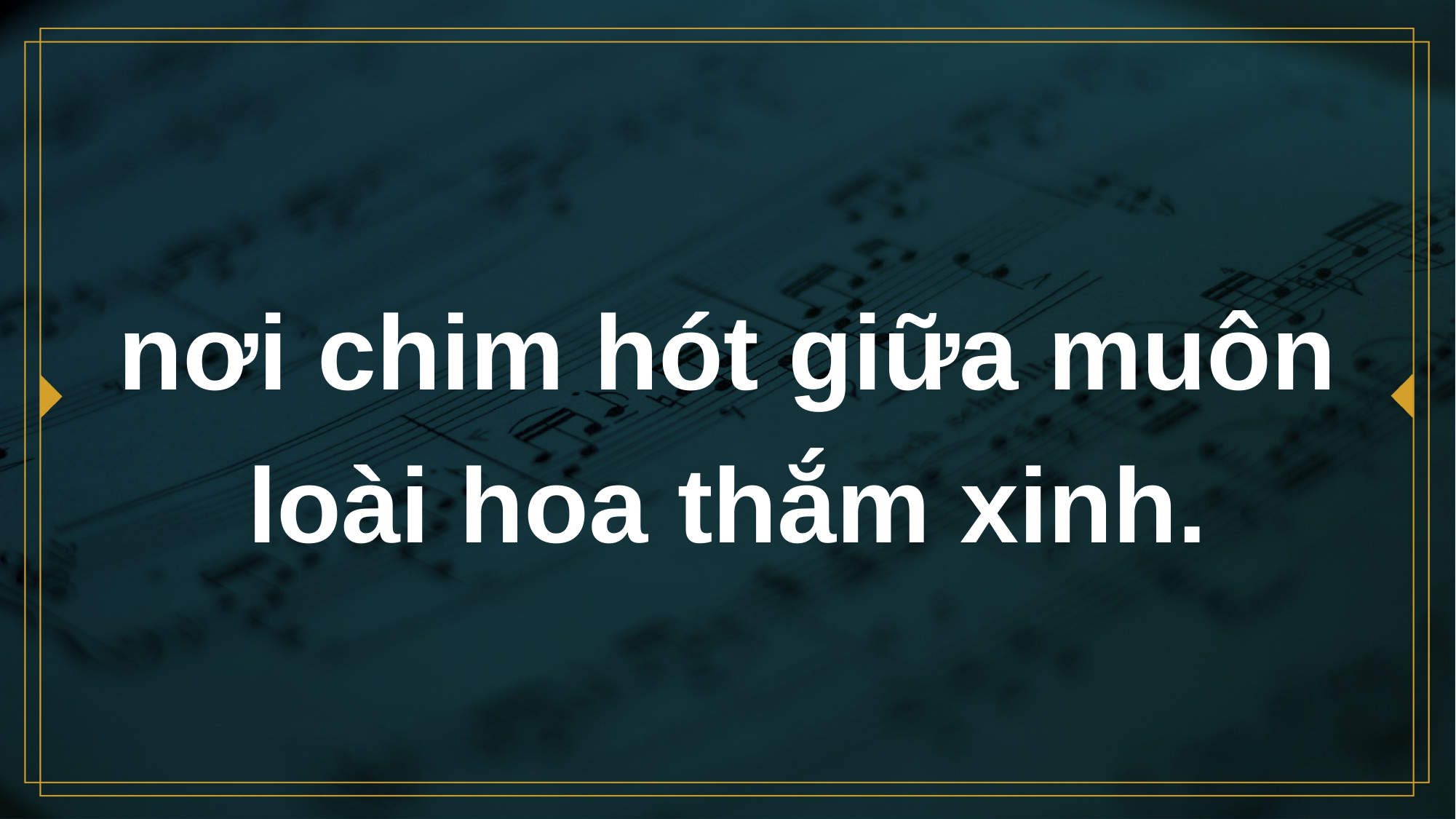

# nơi chim hót giữa muôn loài hoa thắm xinh.